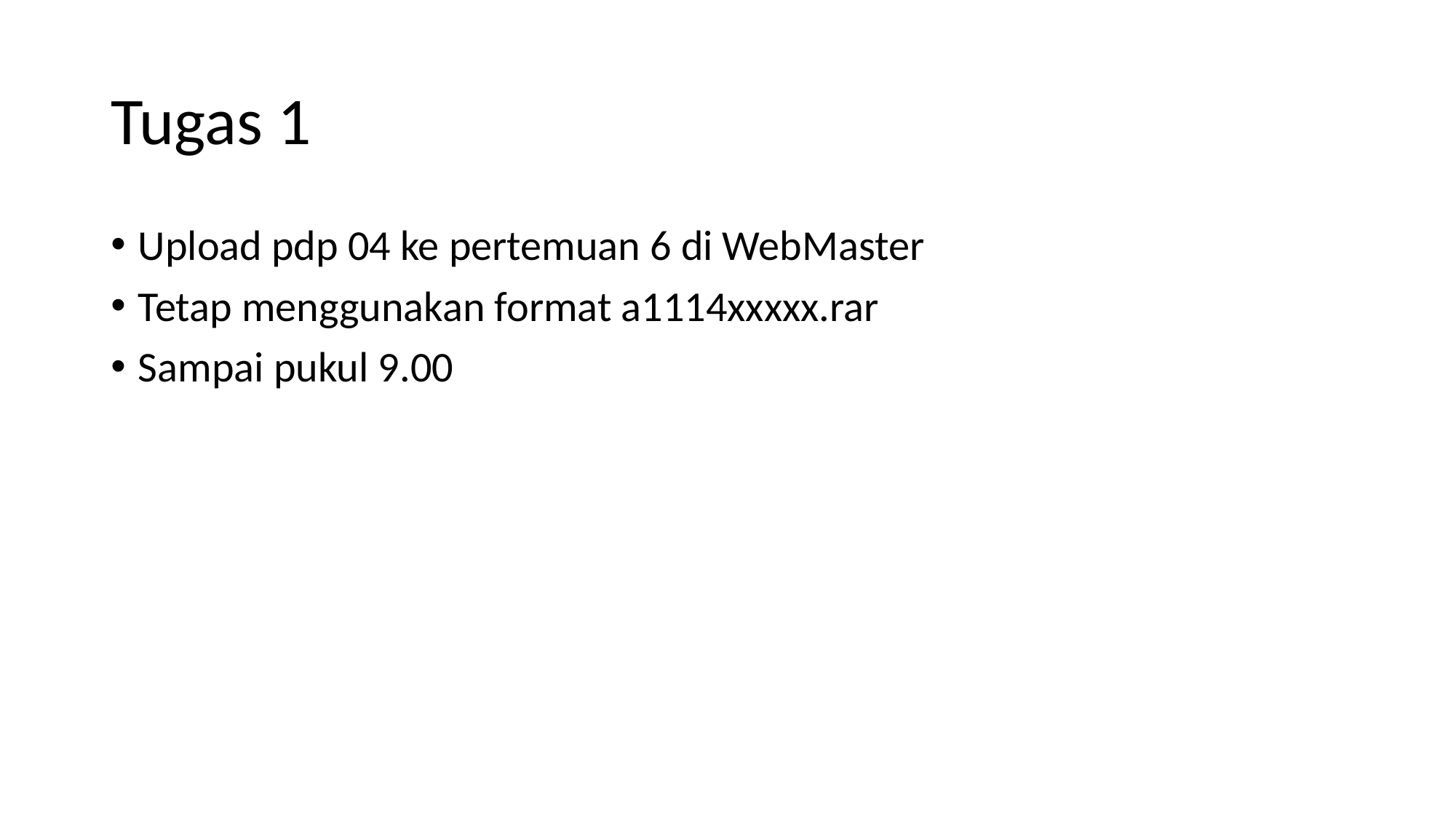

# Tugas 1
Upload pdp 04 ke pertemuan 6 di WebMaster
Tetap menggunakan format a1114xxxxx.rar
Sampai pukul 9.00